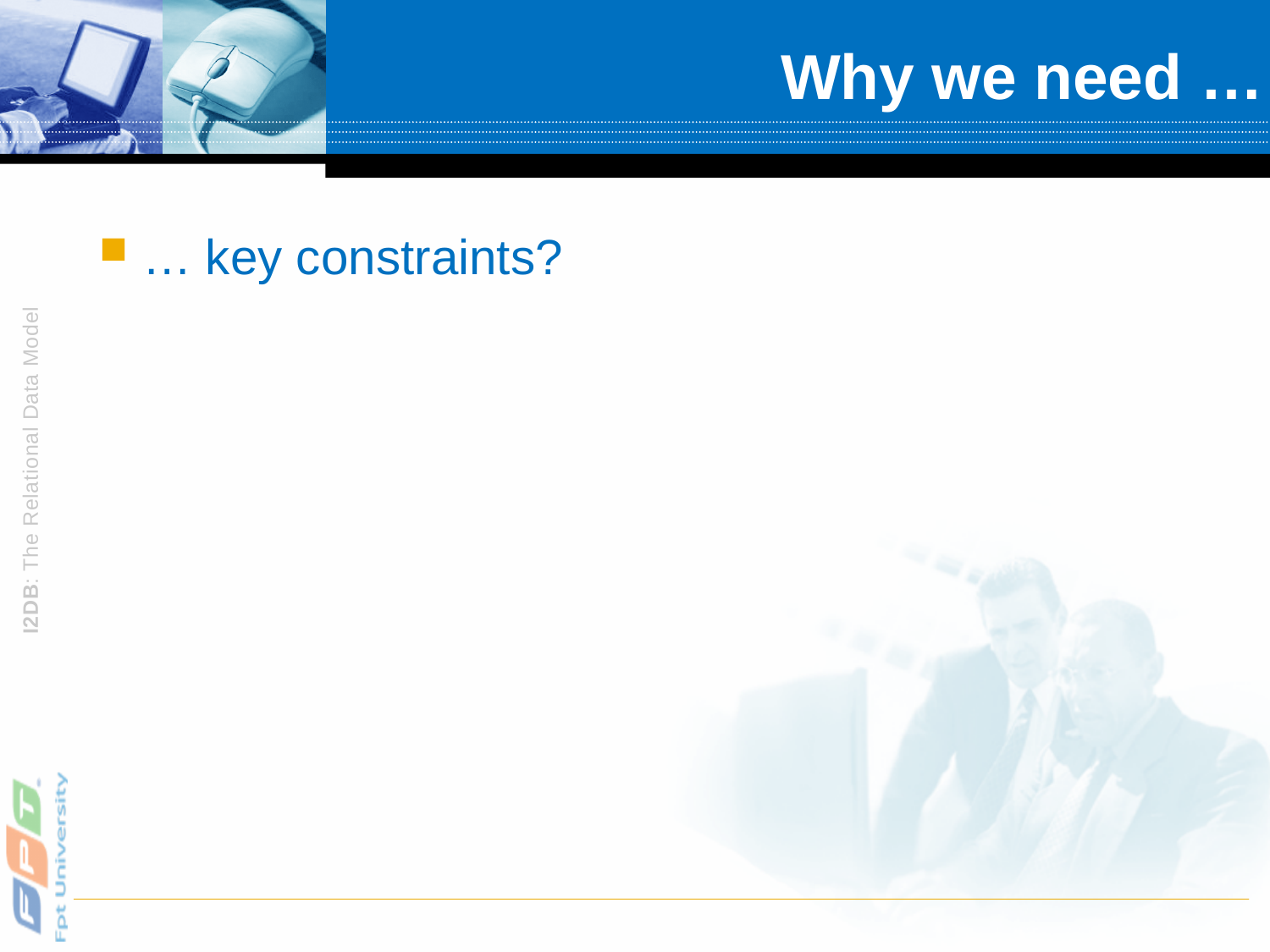

# Why we need …
… key constraints?